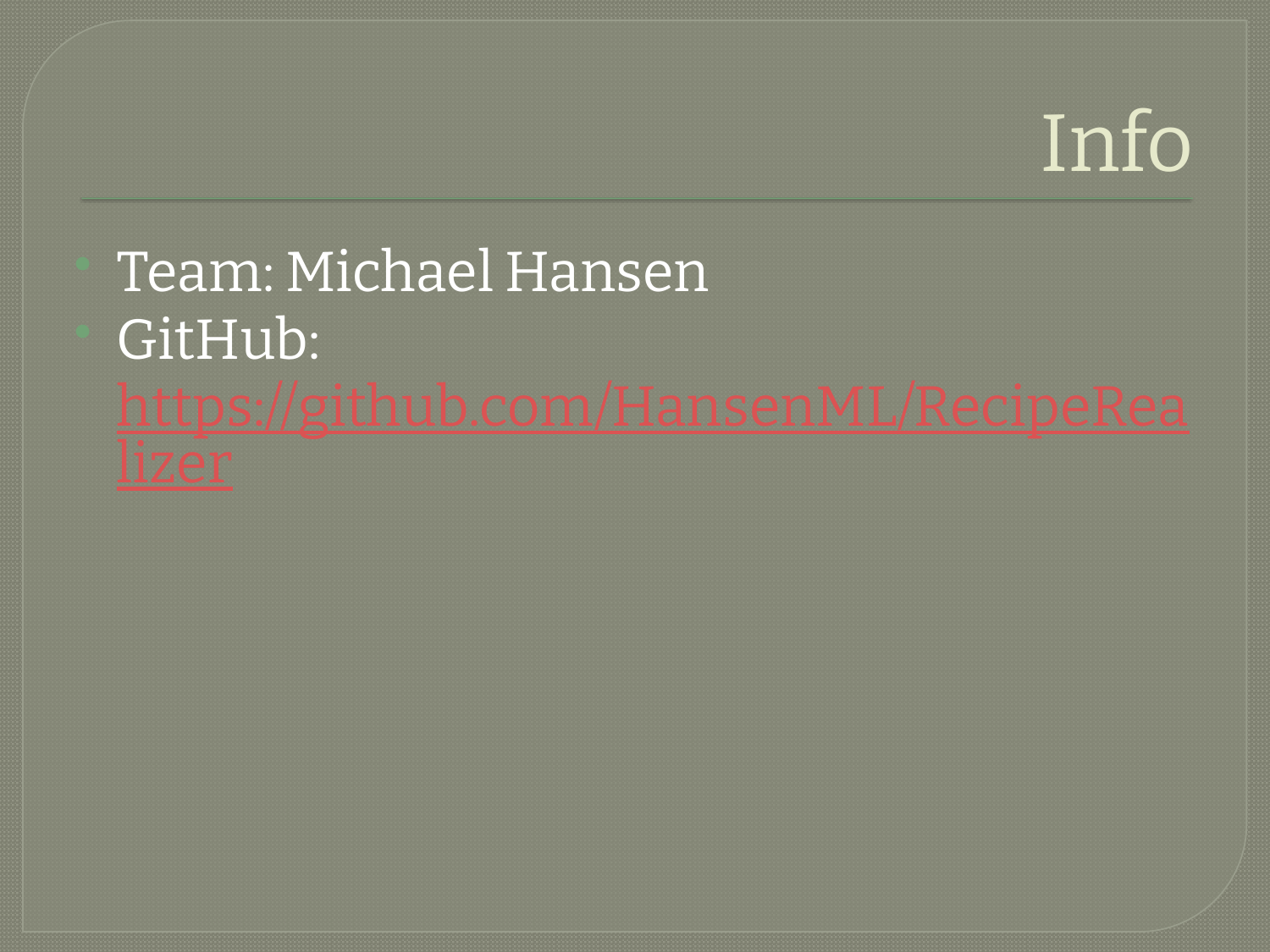

# Info
Team: Michael Hansen
GitHub: https://github.com/HansenML/RecipeRealizer